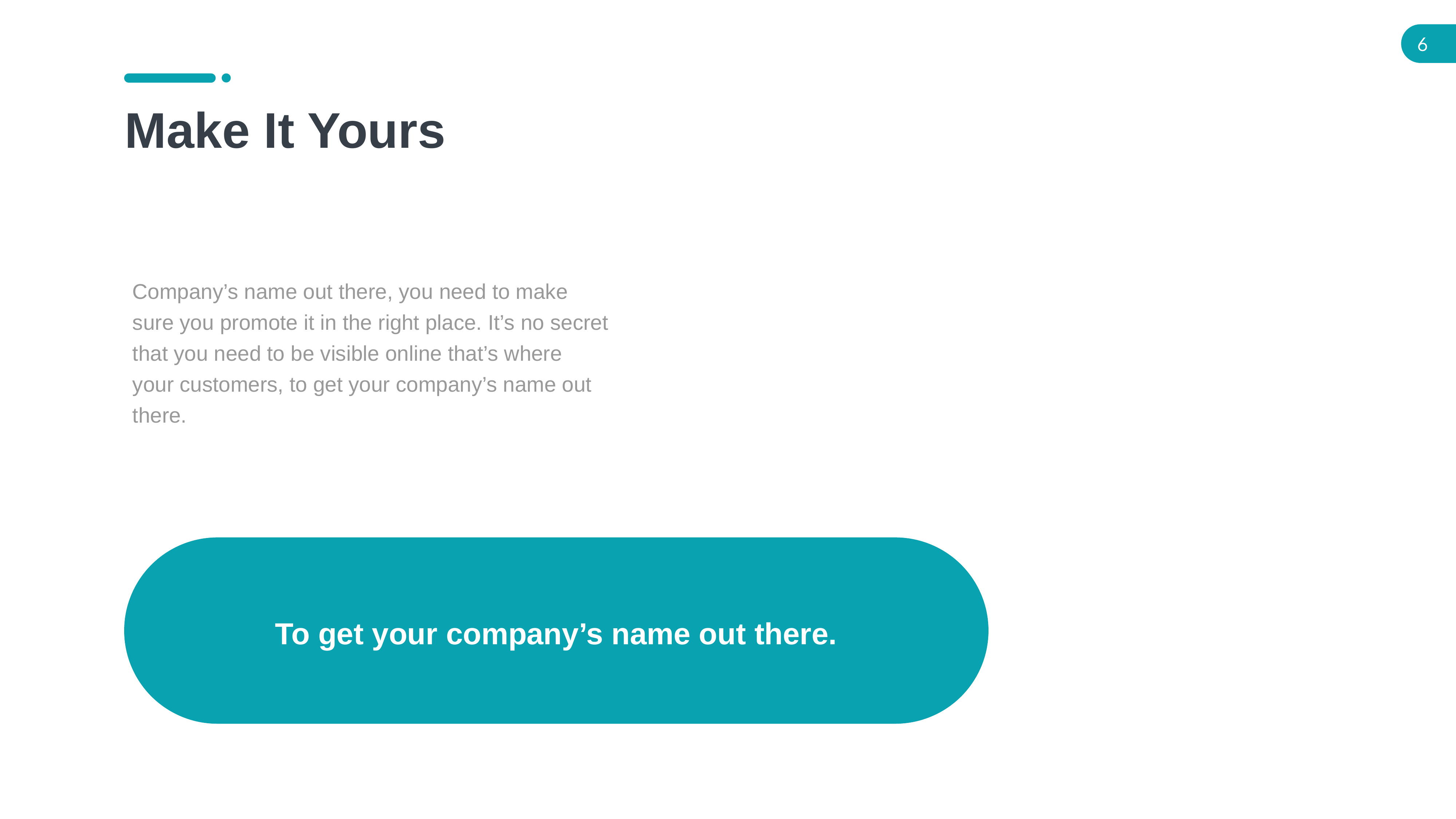

Make It Yours
Company’s name out there, you need to make sure you promote it in the right place. It’s no secret that you need to be visible online that’s where your customers, to get your company’s name out there.

To get your company’s name out there.